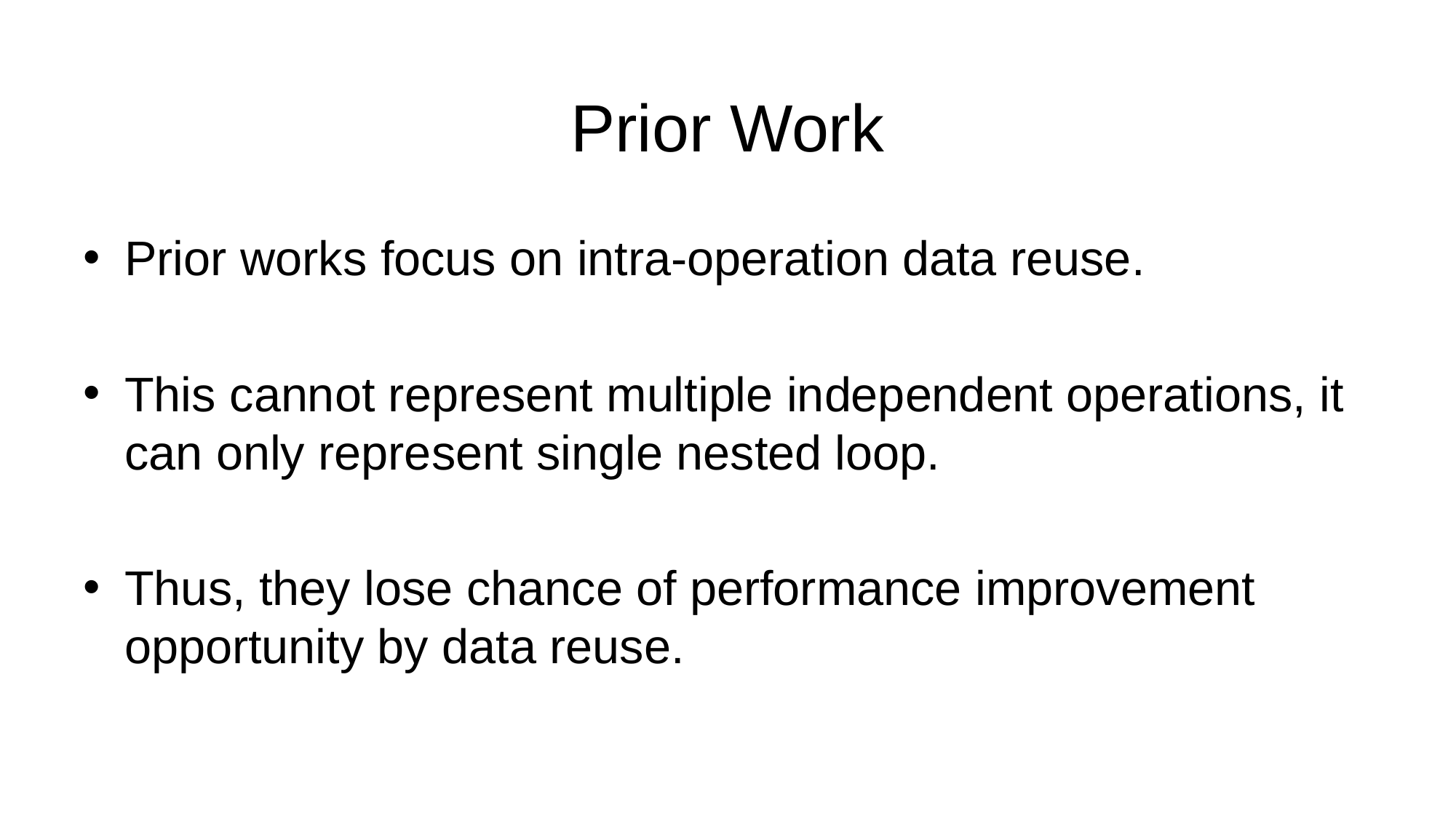

# Prior Work
Prior works focus on intra-operation data reuse.

This cannot represent multiple independent operations, it can only represent single nested loop.

Thus, they lose chance of performance improvement opportunity by data reuse.